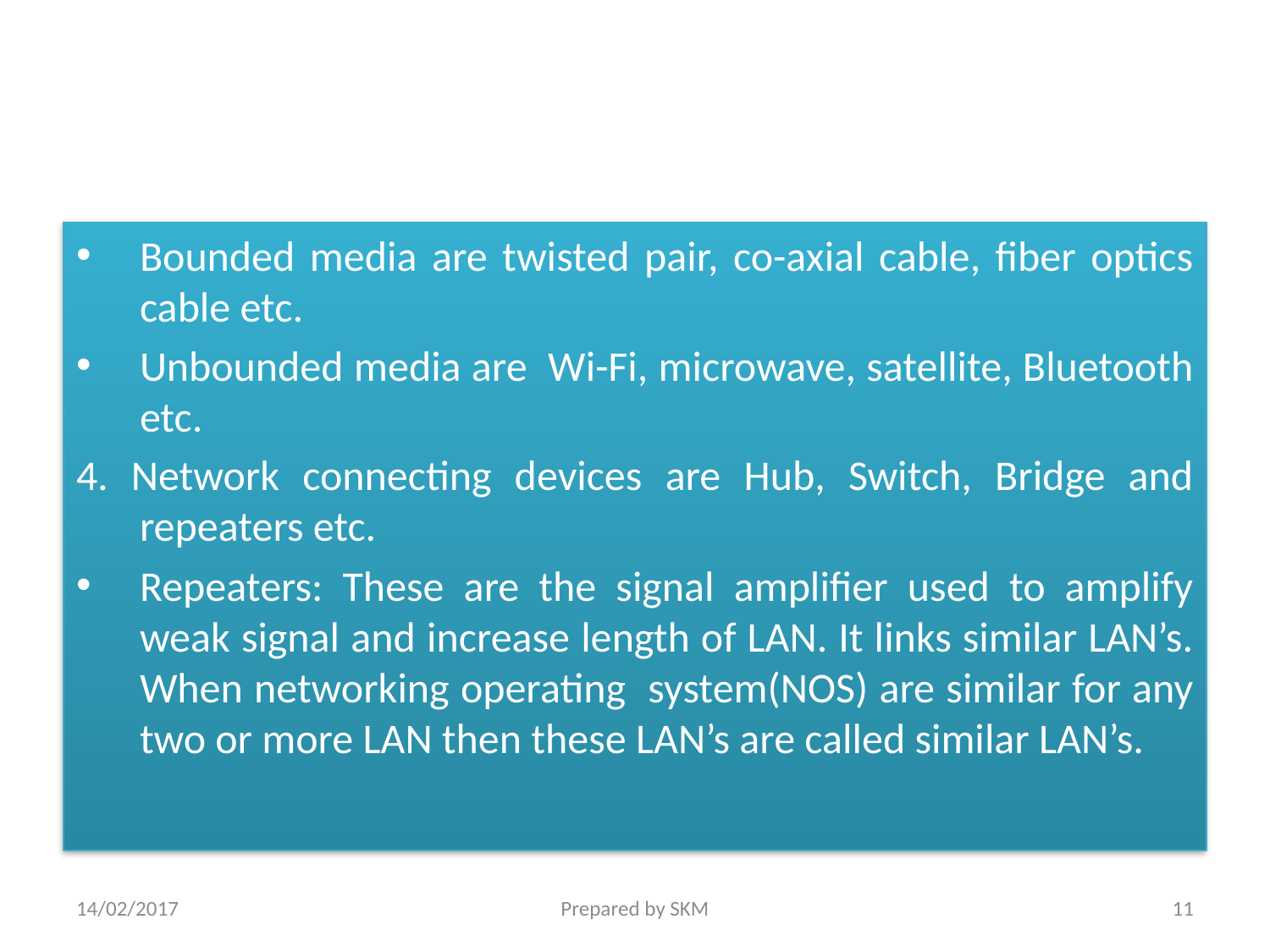

Bounded media are twisted pair, co-axial cable, fiber optics cable etc.
Unbounded media are  Wi-Fi, microwave, satellite, Bluetooth etc.
4. Network connecting devices are Hub, Switch, Bridge and repeaters etc.
Repeaters: These are the signal amplifier used to amplify weak signal and increase length of LAN. It links similar LAN’s. When networking operating  system(NOS) are similar for any two or more LAN then these LAN’s are called similar LAN’s.
14/02/2017
Prepared by SKM
11